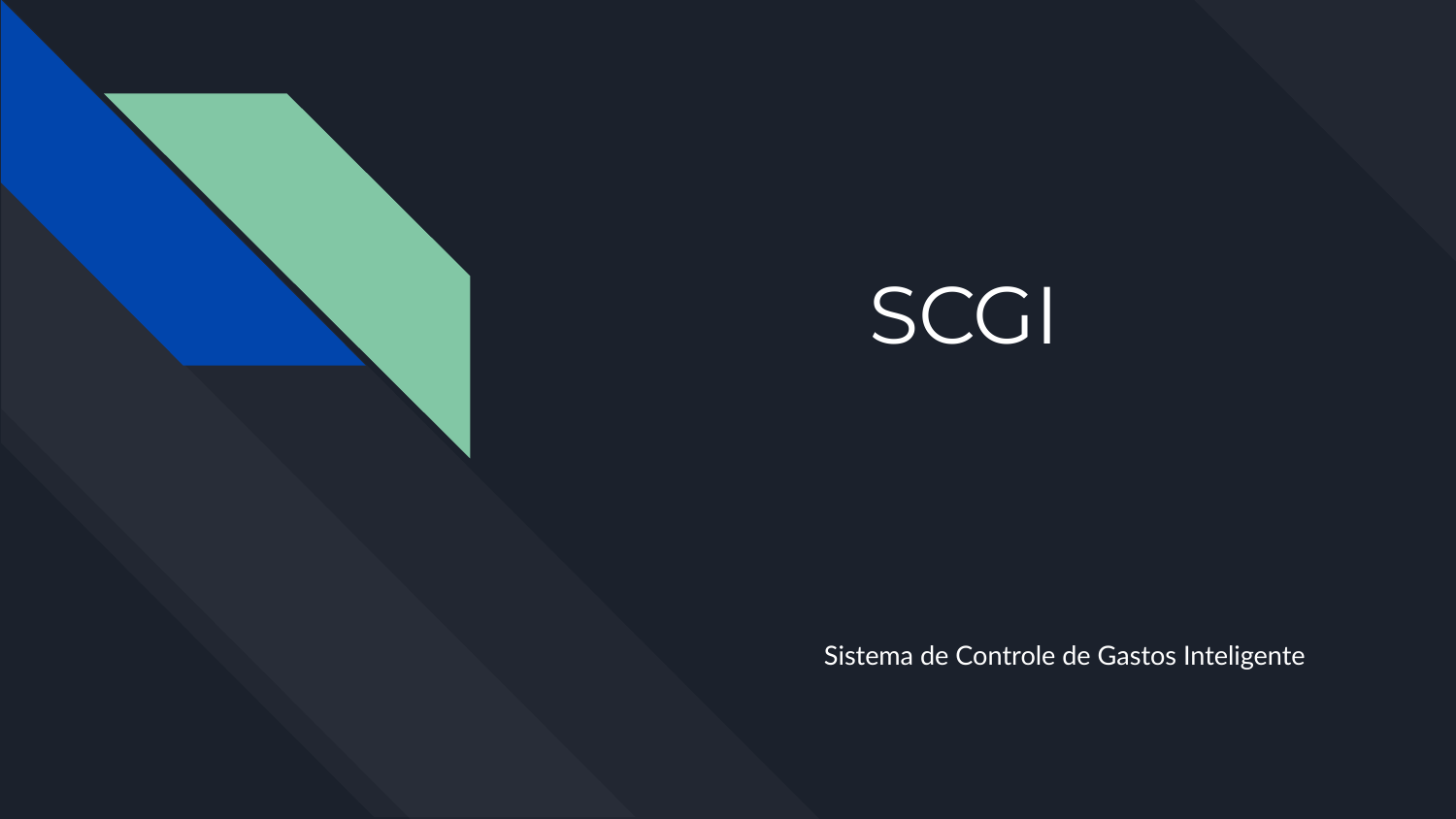

# SCGI
Sistema de Controle de Gastos Inteligente